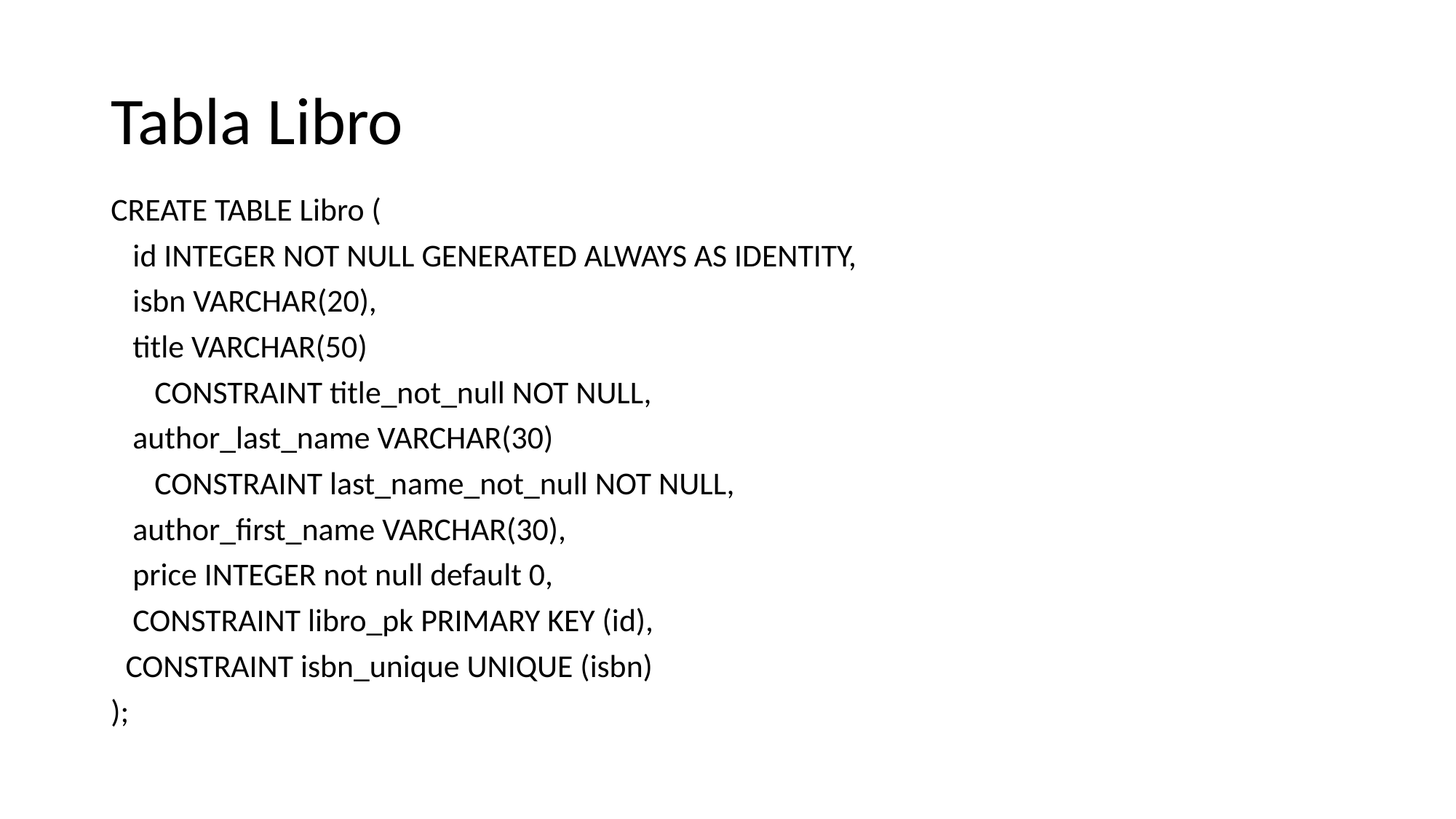

# Tabla Libro
CREATE TABLE Libro (
   id INTEGER NOT NULL GENERATED ALWAYS AS IDENTITY,
   isbn VARCHAR(20),
   title VARCHAR(50)
      CONSTRAINT title_not_null NOT NULL,
   author_last_name VARCHAR(30)
      CONSTRAINT last_name_not_null NOT NULL,
   author_first_name VARCHAR(30),
   price INTEGER not null default 0,
   CONSTRAINT libro_pk PRIMARY KEY (id),
  CONSTRAINT isbn_unique UNIQUE (isbn)
);